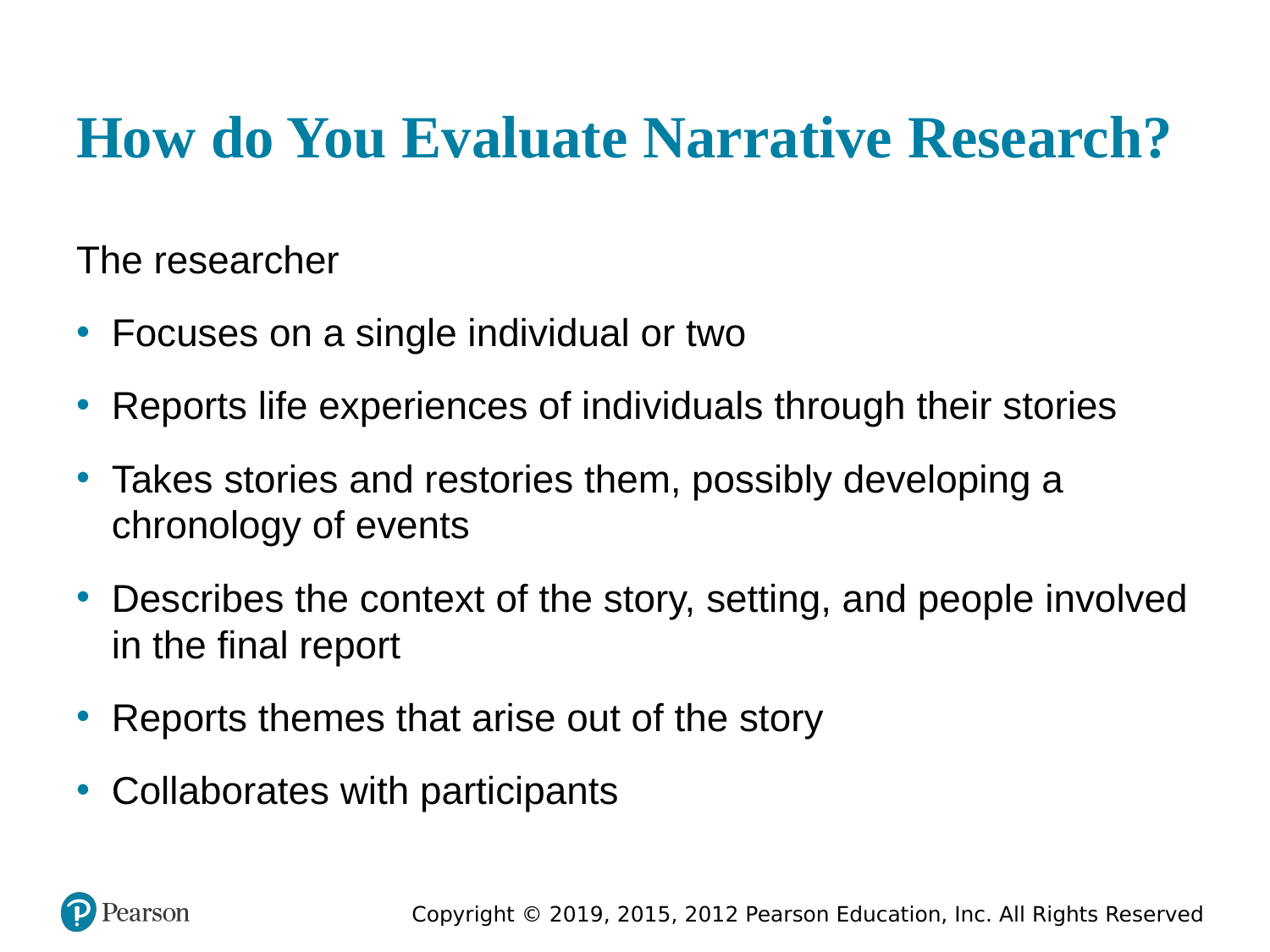

# How do You Evaluate Narrative Research?
The researcher
Focuses on a single individual or two
Reports life experiences of individuals through their stories
Takes stories and restories them, possibly developing a chronology of events
Describes the context of the story, setting, and people involved in the final report
Reports themes that arise out of the story
Collaborates with participants